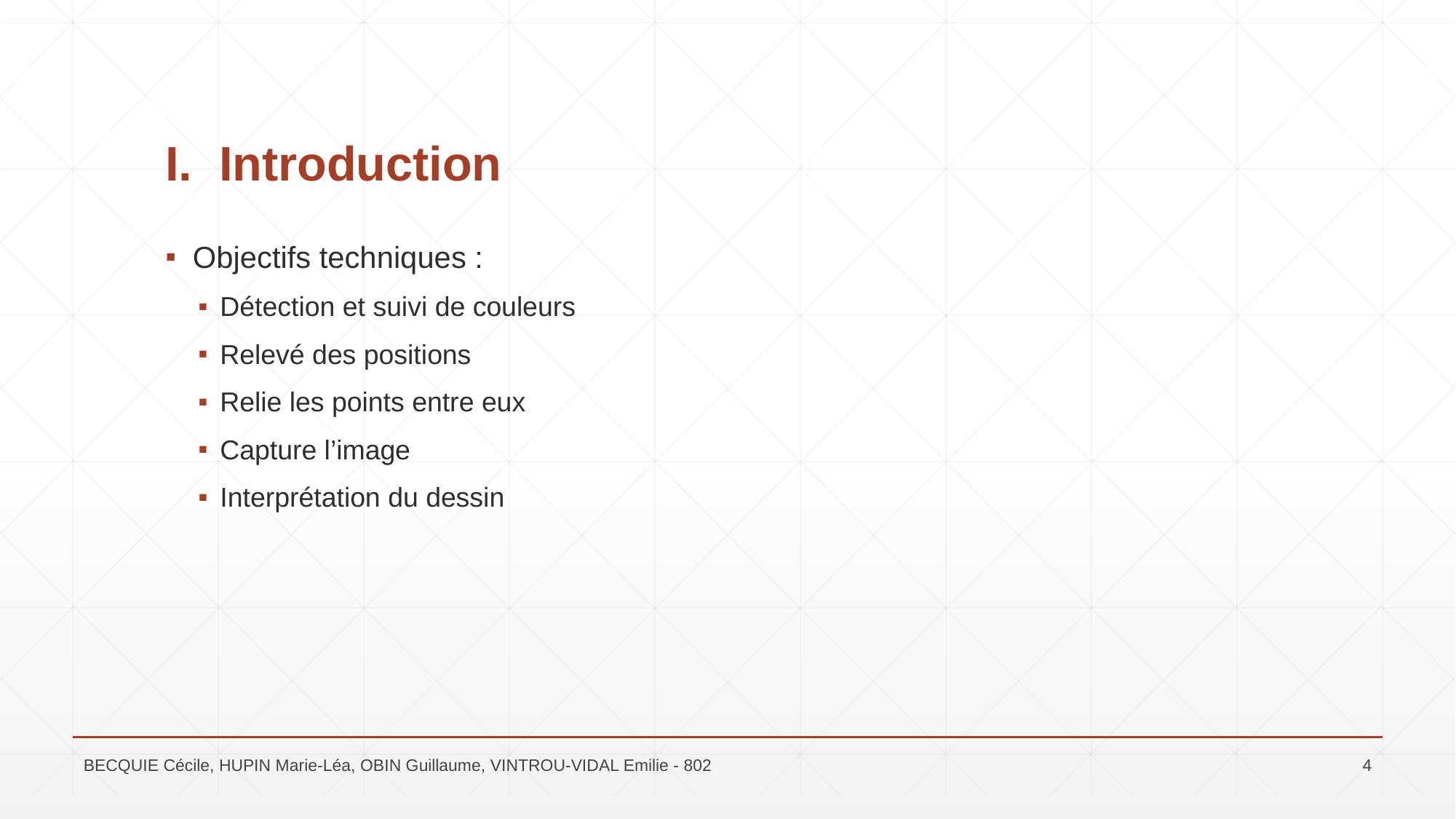

# I.  Introduction
Objectifs techniques :
Détection et suivi de couleurs
Relevé des positions
Relie les points entre eux
Capture l’image
Interprétation du dessin
BECQUIE Cécile, HUPIN Marie-Léa, OBIN Guillaume, VINTROU-VIDAL Emilie - 802
4